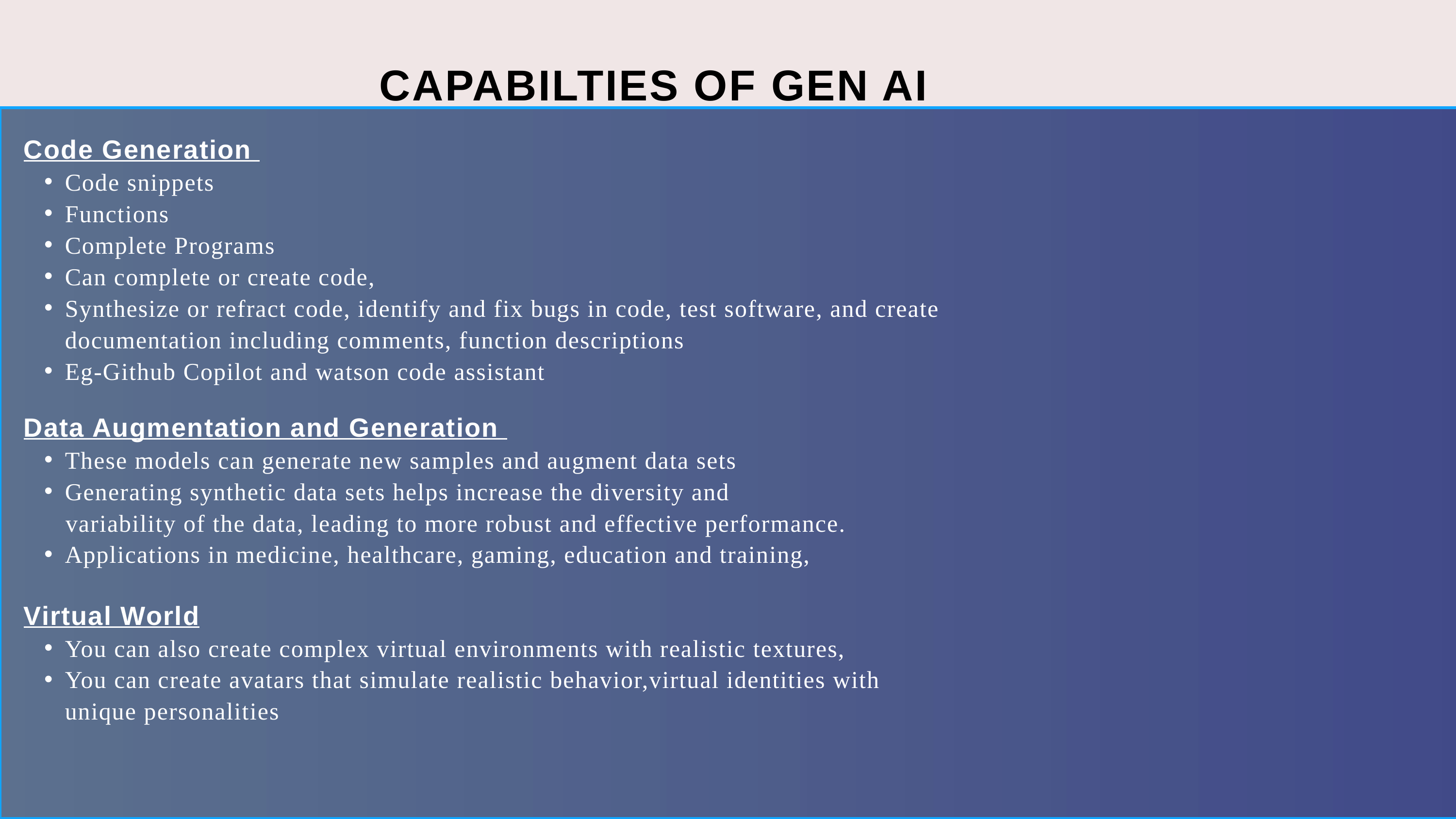

CAPABILTIES OF GEN AI

Code Generation
Code snippets
Functions
Complete Programs
Can complete or create code,
Synthesize or refract code, identify and fix bugs in code, test software, and create documentation including comments, function descriptions
Eg-Github Copilot and watson code assistant
Data Augmentation and Generation
These models can generate new samples and augment data sets
Generating synthetic data sets helps increase the diversity and
   variability of the data, leading to more robust and effective performance.
Applications in medicine, healthcare, gaming, education and training,

Virtual World
You can also create complex virtual environments with realistic textures,
You can create avatars that simulate realistic behavior,virtual identities with unique personalities